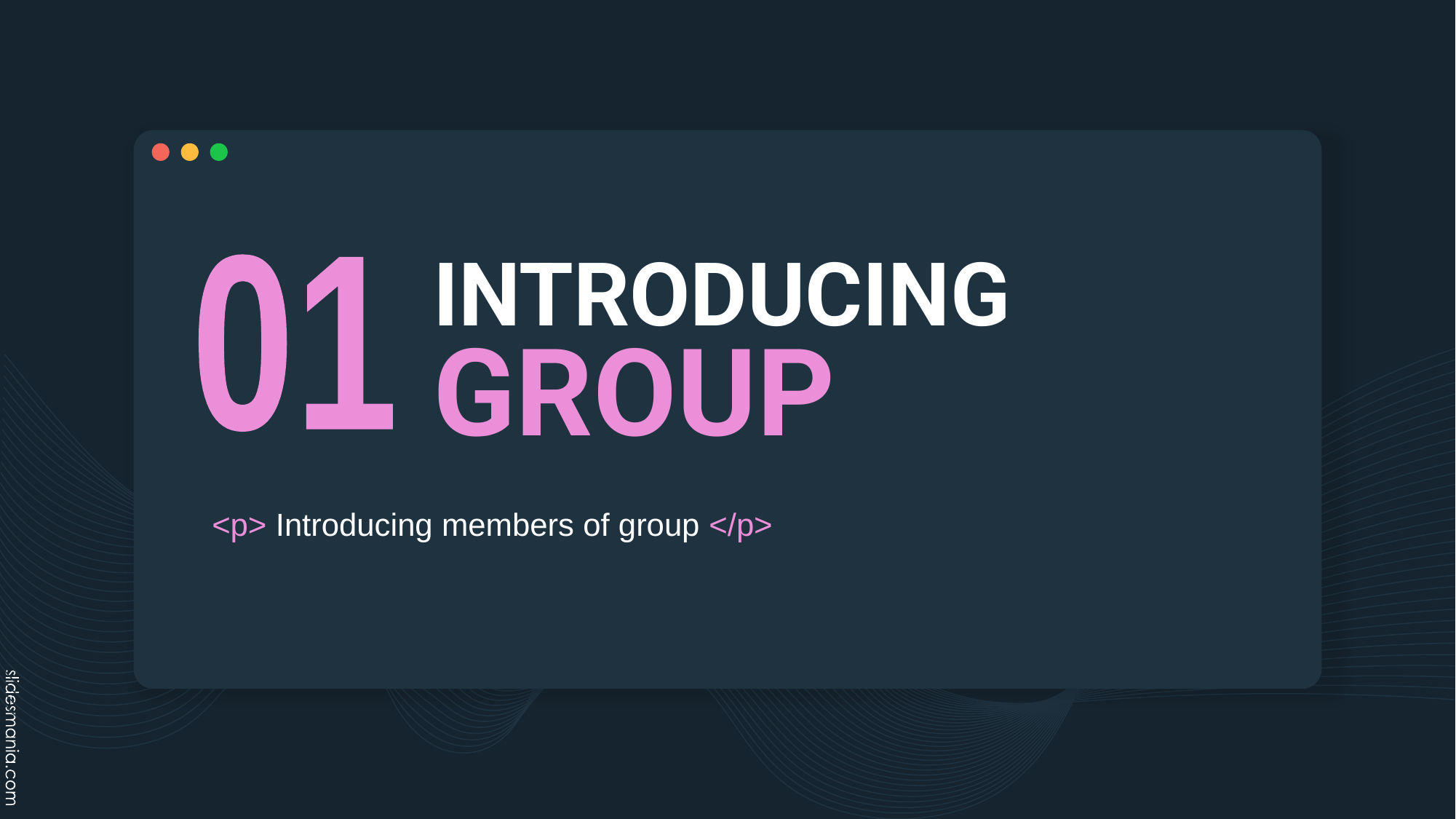

# INTRODUCING GROUP
01
<p> Introducing members of group </p>